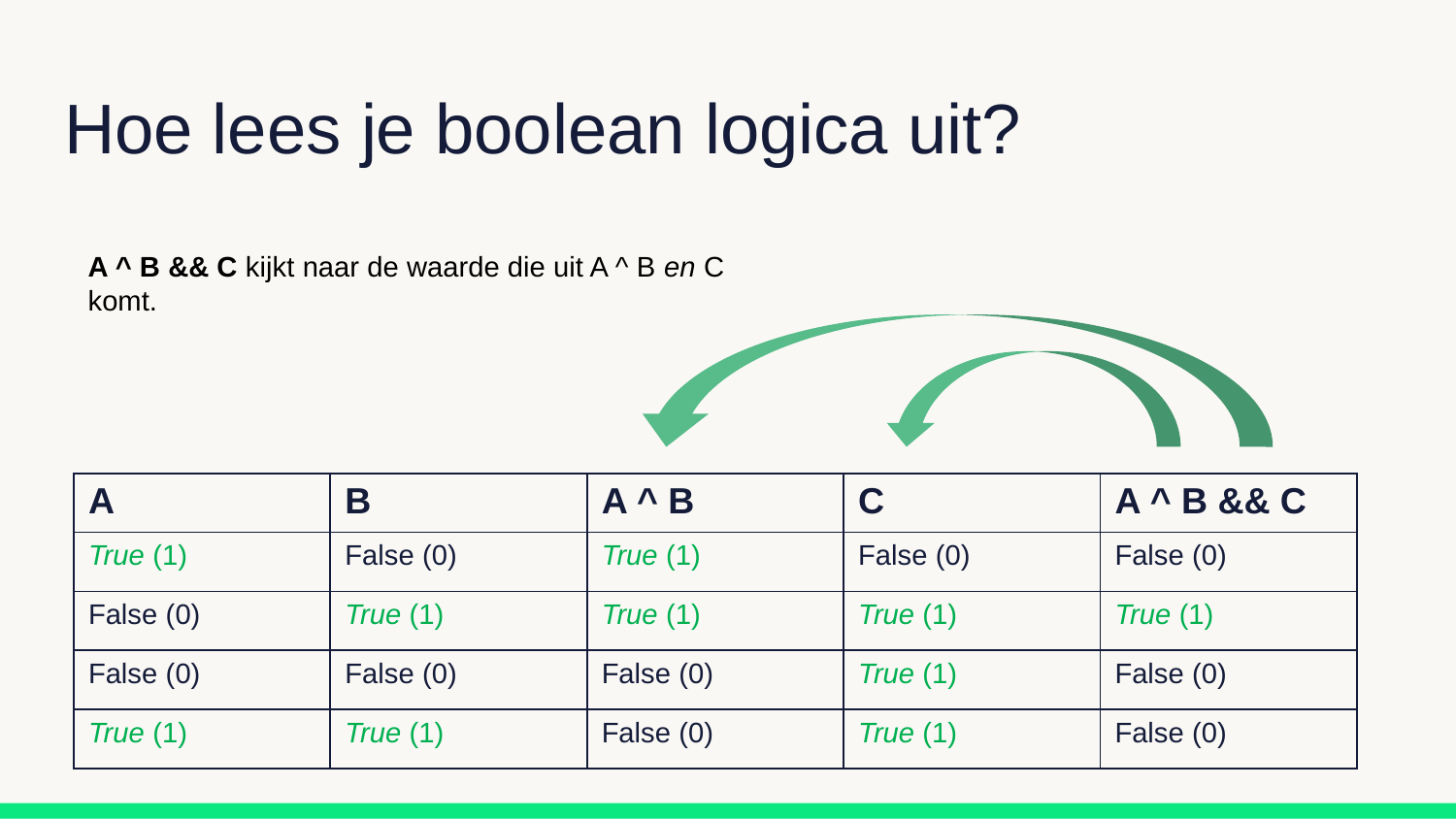

# Hoe lees je boolean logica uit?
A ^ B && C kijkt naar de waarde die uit A ^ B en C komt.

| A | B | A ^ B | C | A ^ B && C |
| --- | --- | --- | --- | --- |
| True (1) | False (0) | True (1) | False (0) | False (0) |
| False (0) | True (1) | True (1) | True (1) | True (1) |
| False (0) | False (0) | False (0) | True (1) | False (0) |
| True (1) | True (1) | False (0) | True (1) | False (0) |